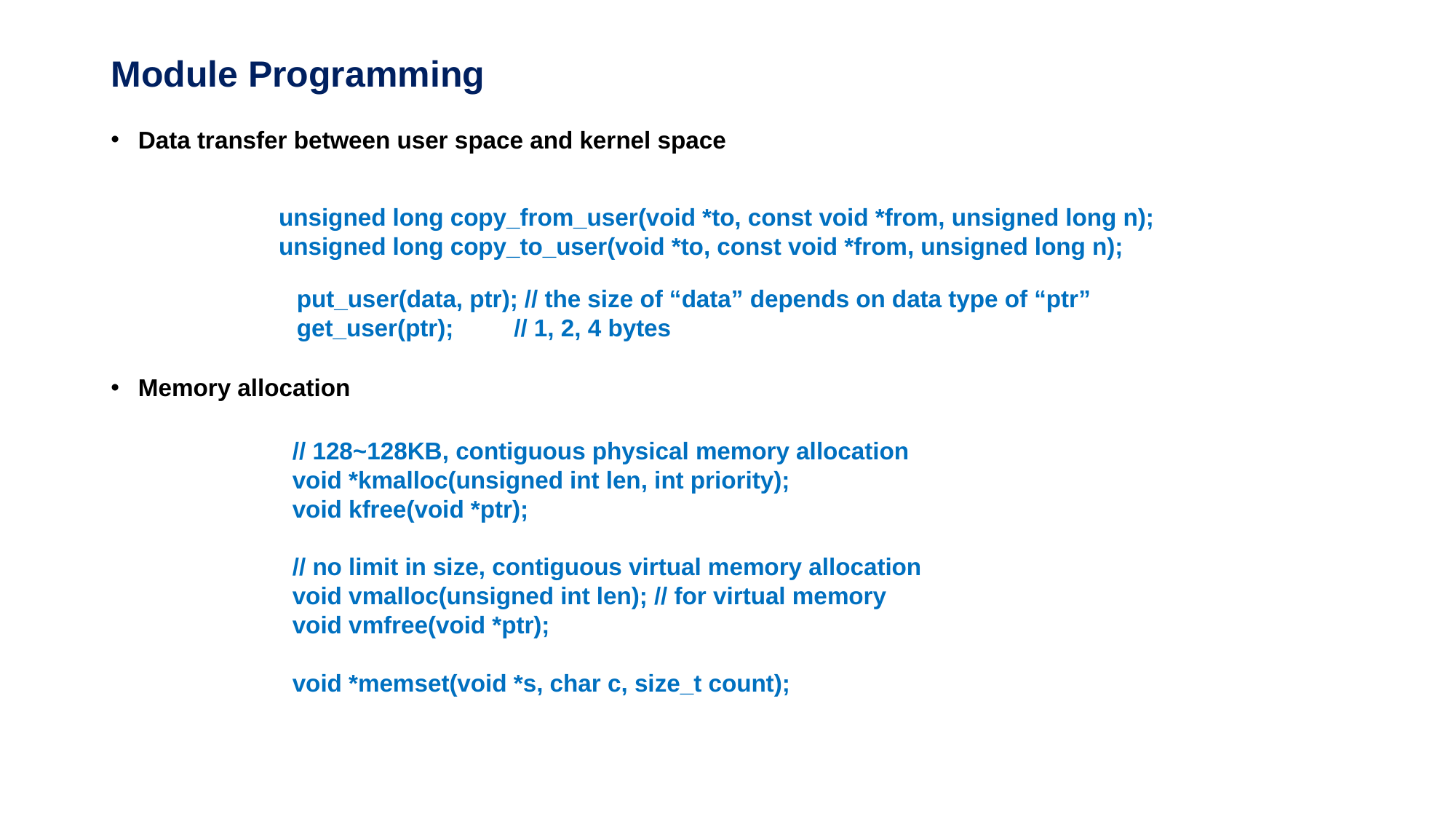

# Module Programming
Data transfer between user space and kernel space

Memory allocation

unsigned long copy_from_user(void *to, const void *from, unsigned long n);
unsigned long copy_to_user(void *to, const void *from, unsigned long n);
put_user(data, ptr); // the size of “data” depends on data type of “ptr”
get_user(ptr);         // 1, 2, 4 bytes
// 128~128KB, contiguous physical memory allocation
void *kmalloc(unsigned int len, int priority);
void kfree(void *ptr);

// no limit in size, contiguous virtual memory allocation
void vmalloc(unsigned int len); // for virtual memory
void vmfree(void *ptr);

void *memset(void *s, char c, size_t count);